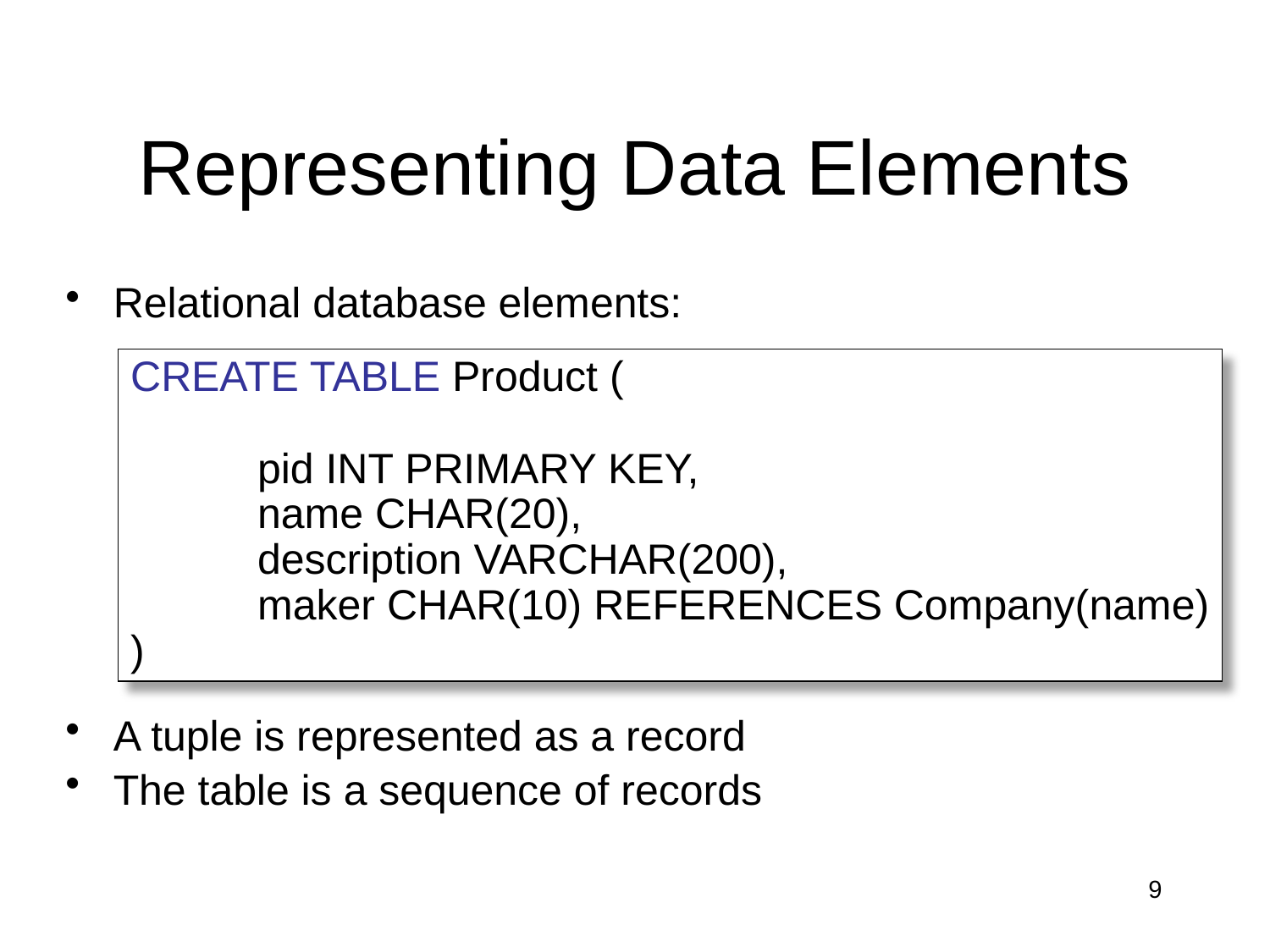

# Representing Data Elements
Relational database elements:

A tuple is represented as a record
The table is a sequence of records
CREATE TABLE Product (

	pid INT PRIMARY KEY,
	name CHAR(20),
	description VARCHAR(200),
	maker CHAR(10) REFERENCES Company(name)
)

9